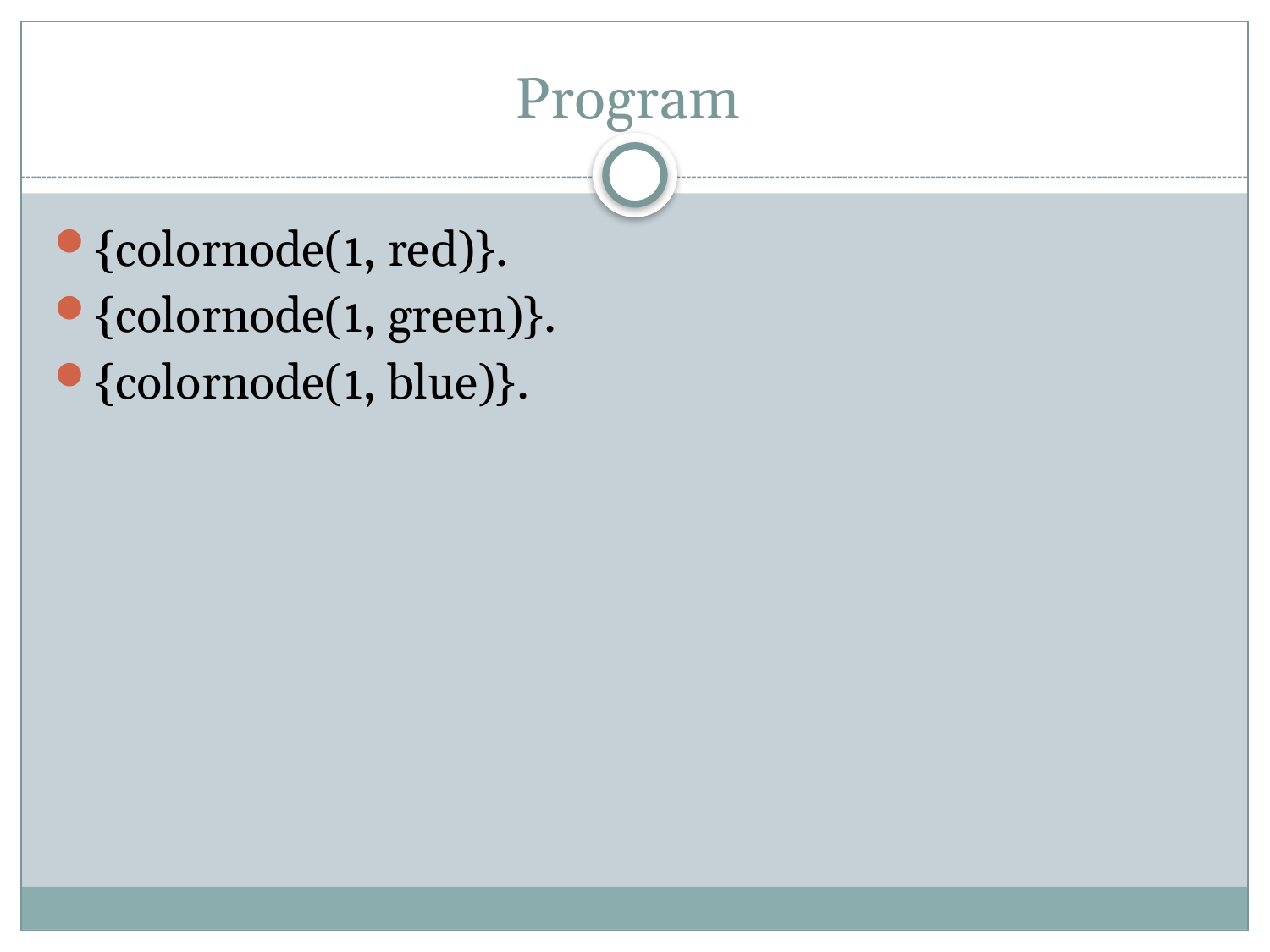

# Program
{colornode(1, red)}.
{colornode(1, green)}.
{colornode(1, blue)}.